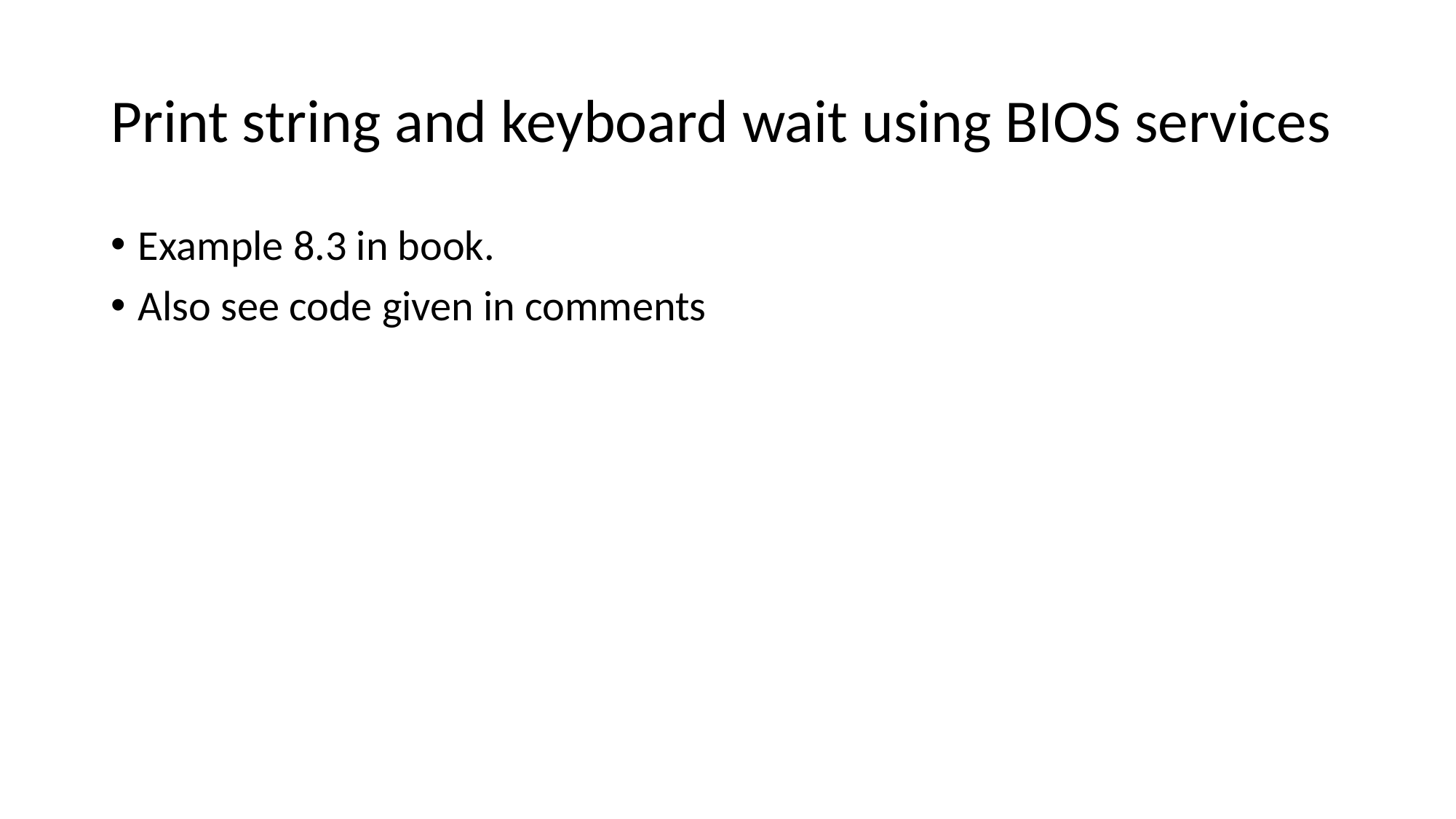

# Print string and keyboard wait using BIOS services
Example 8.3 in book.
Also see code given in comments